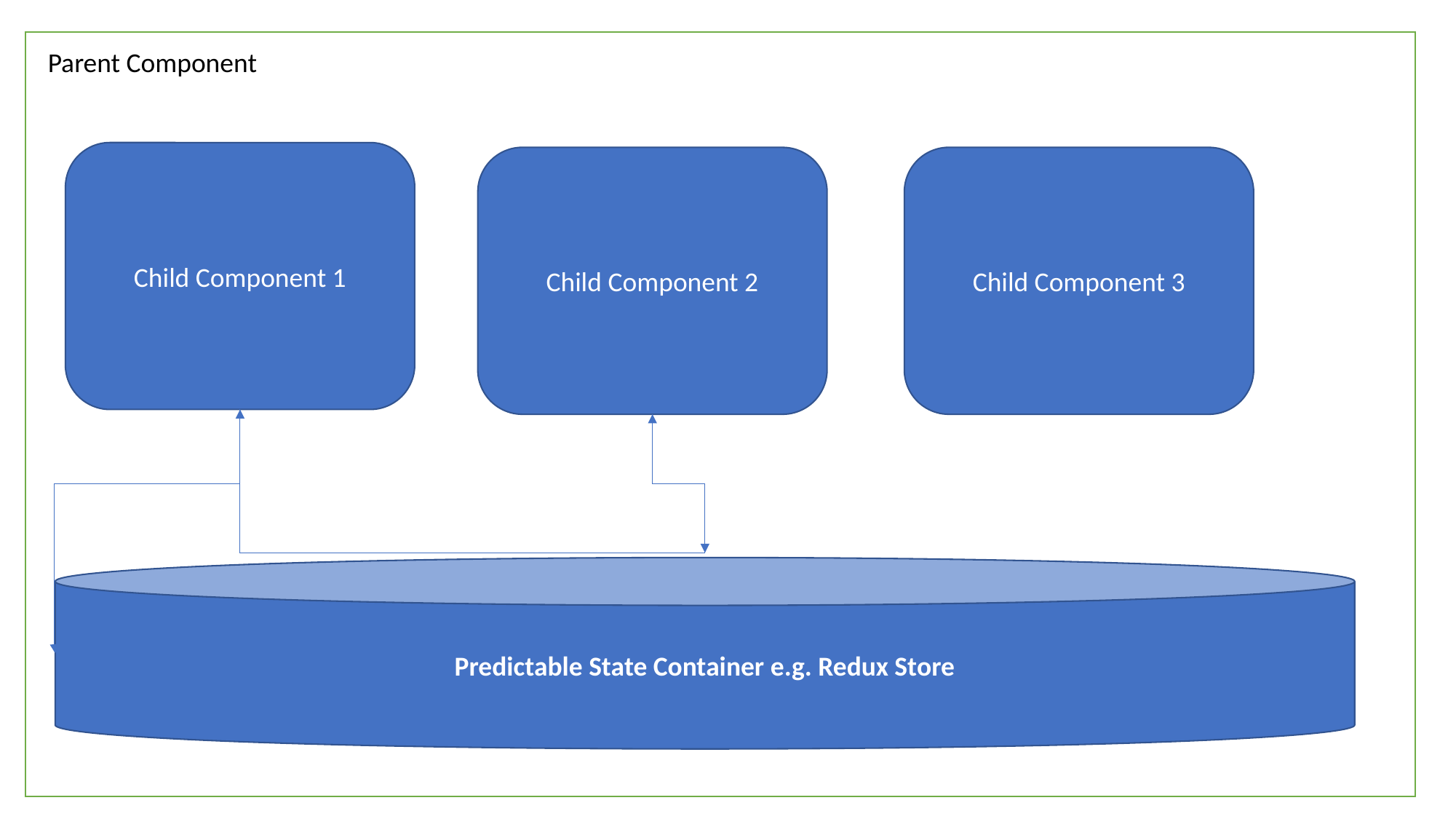

Parent Component
Child Component 1
Child Component 2
Child Component 3
Predictable State Container e.g. Redux Store